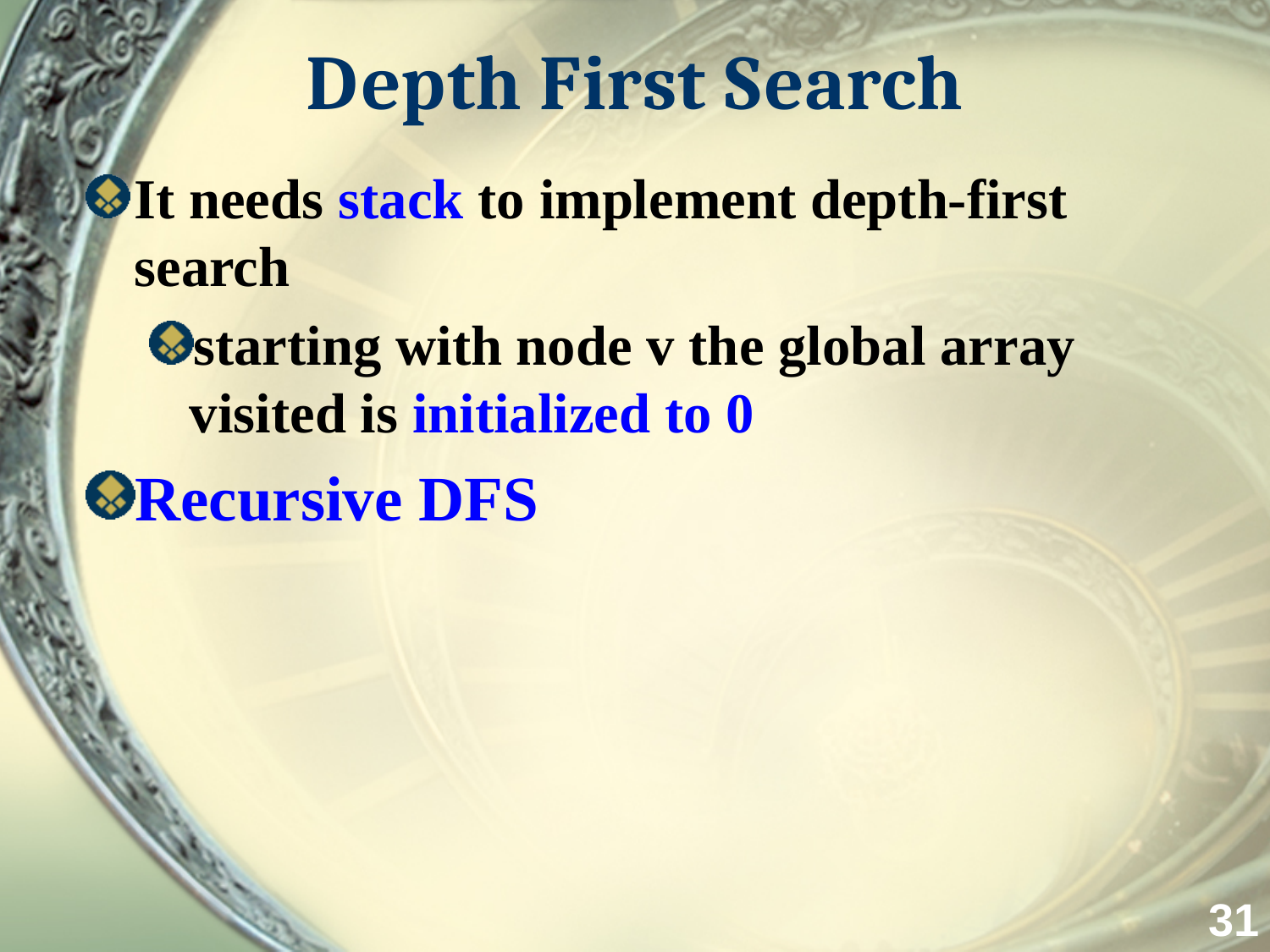

# Depth First Search
It needs stack to implement depth-first search
starting with node v the global array visited is initialized to 0
Recursive DFS
31